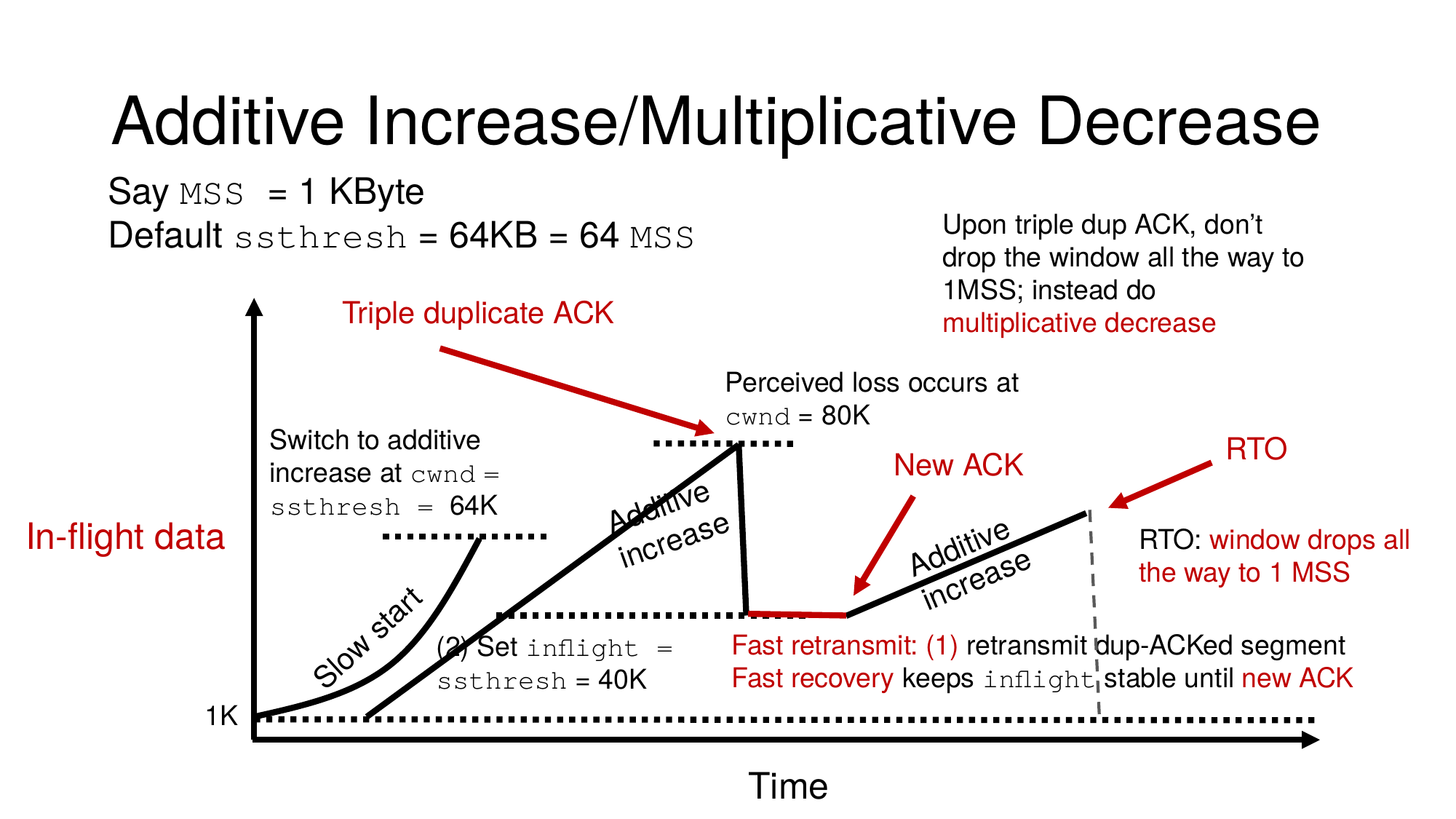

# Additive Increase/Multiplicative Decrease
Say MSS = 1 KByte
Default ssthresh = 64KB = 64 MSS
Upon triple dup ACK, don’t drop the window all the way to 1MSS; instead do multiplicative decrease
Triple duplicate ACK
Perceived loss occurs at cwnd = 80K
Switch to additive increase at cwnd = ssthresh = 64K
RTO
New ACK
Additive increase
In-flight data
RTO: window drops all the way to 1 MSS
Additive increase

Slow start
Fast retransmit: (1) retransmit dup-ACKed segment
Fast recovery keeps inflight stable until new ACK
(2) Set inflight = ssthresh = 40K
1K
Time